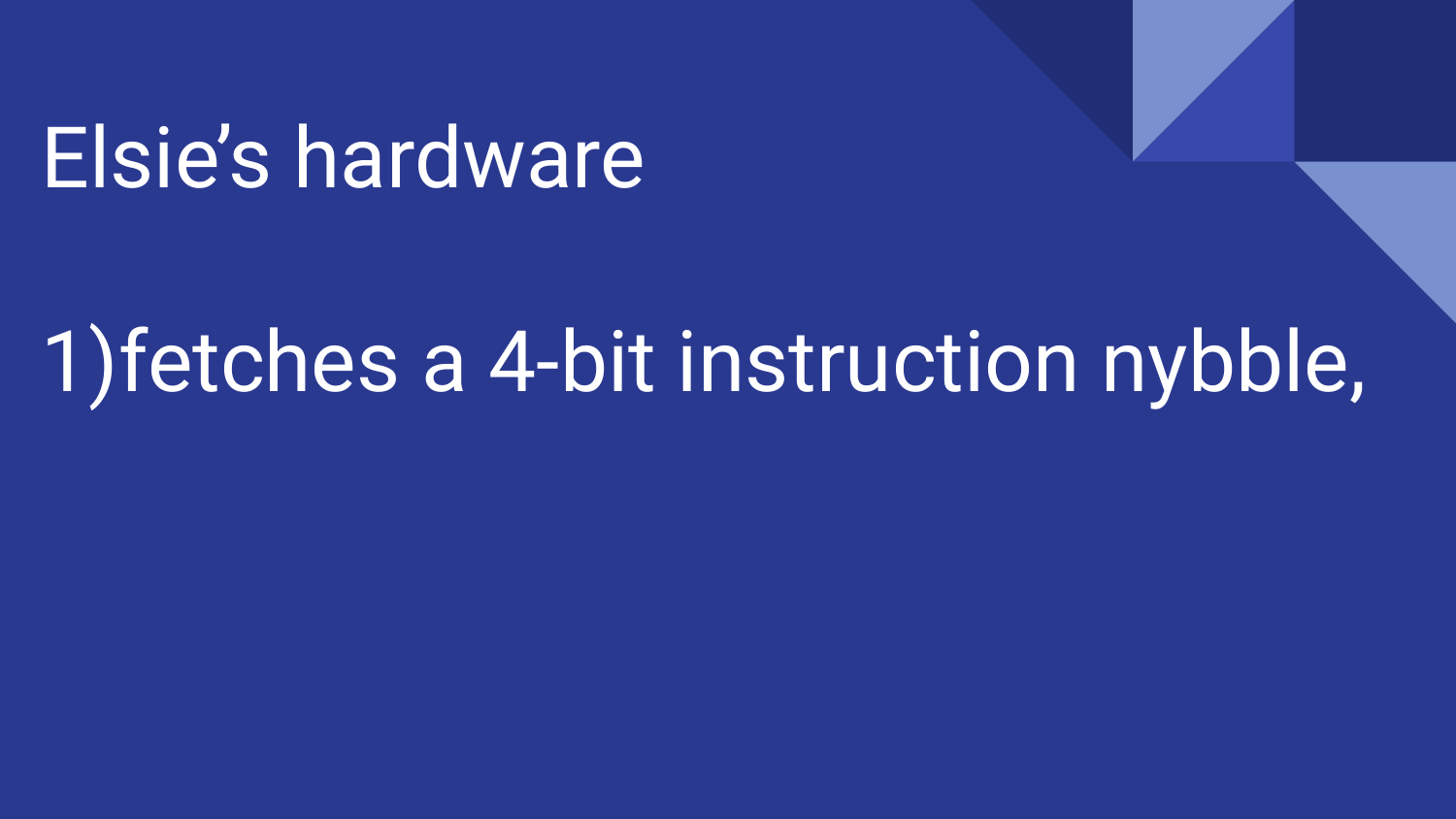

# Elsie’s hardware

fetches a 4-bit instruction nybble,